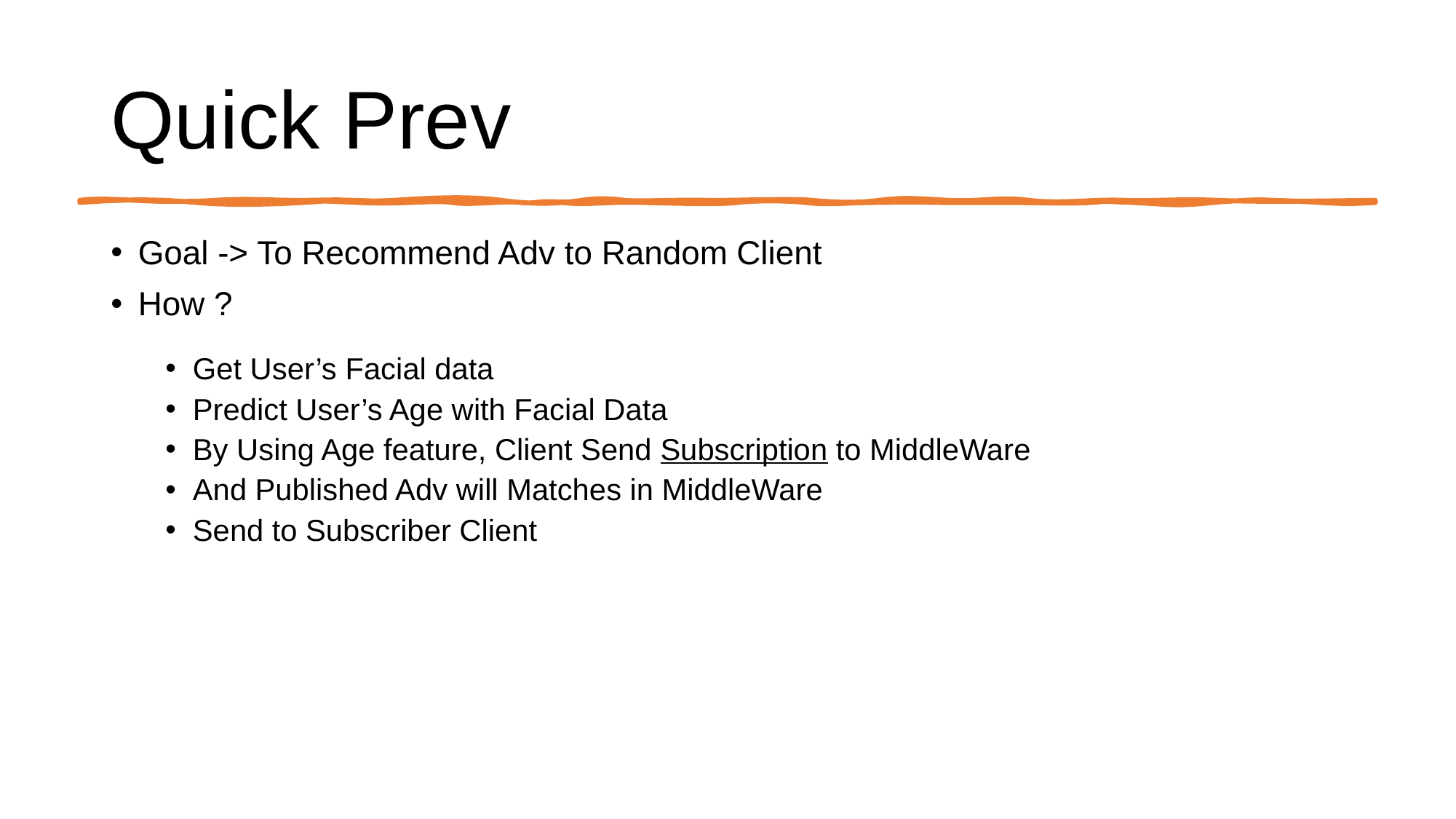

# Quick Prev

Goal -> To Recommend Adv to Random Client
How ?
Get User’s Facial data
Predict User’s Age with Facial Data
By Using Age feature, Client Send Subscription to MiddleWare
And Published Adv will Matches in MiddleWare
Send to Subscriber Client